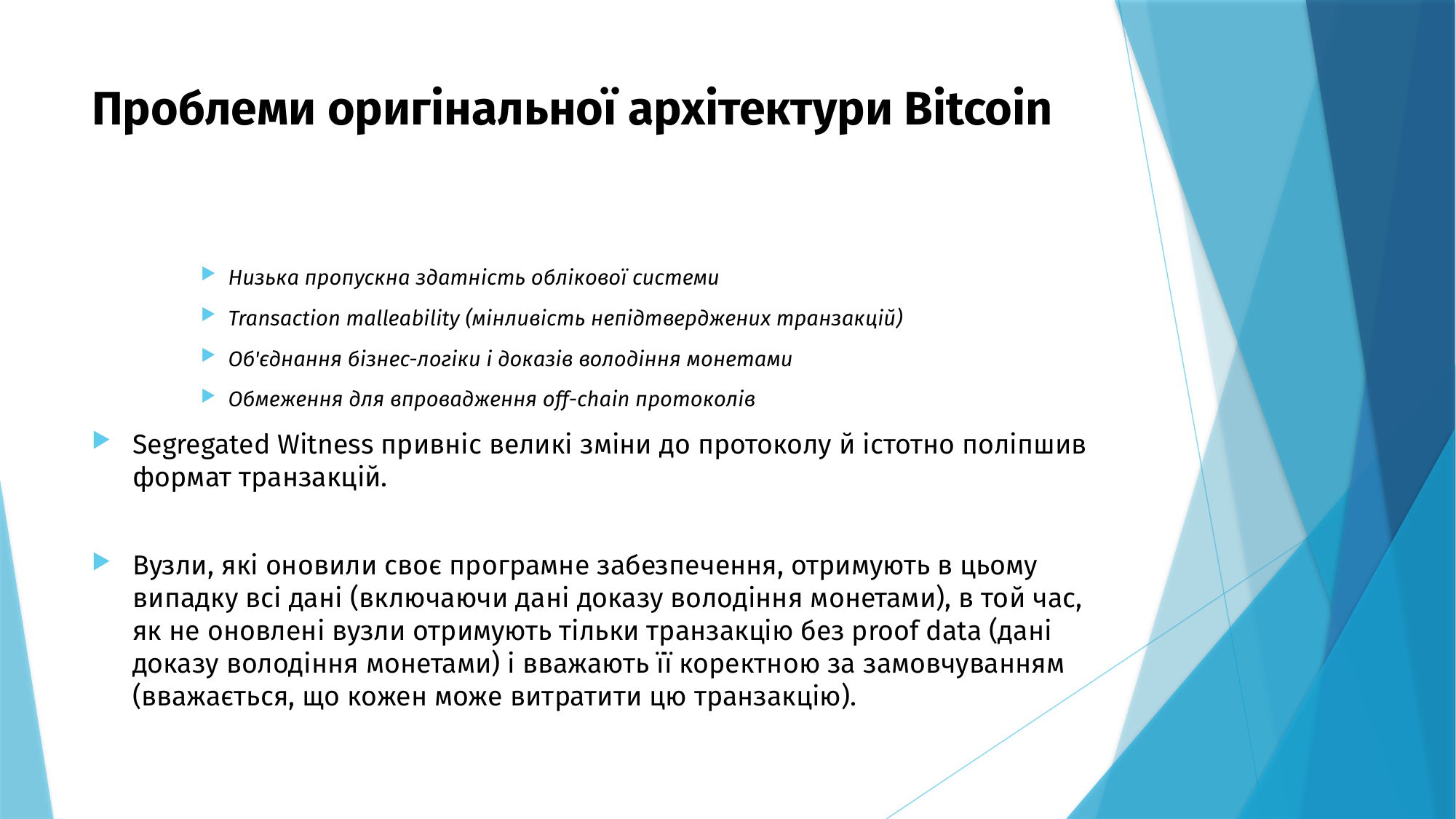

# Проблеми оригінальної архітектури Bitcoin
Низька пропускна здатність облікової системи
Transaction malleability (мінливість непідтверджених транзакцій)
Об'єднання бізнес-логіки і доказів володіння монетами
Обмеження для впровадження off-chain протоколів
Segregated Witness привніс великі зміни до протоколу й істотно поліпшив формат транзакцій.

Вузли, які оновили своє програмне забезпечення, отримують в цьому випадку всі дані (включаючи дані доказу володіння монетами), в той час, як не оновлені вузли отримують тільки транзакцію без proof data (дані доказу володіння монетами) і вважають її коректною за замовчуванням (вважається, що кожен може витратити цю транзакцію).